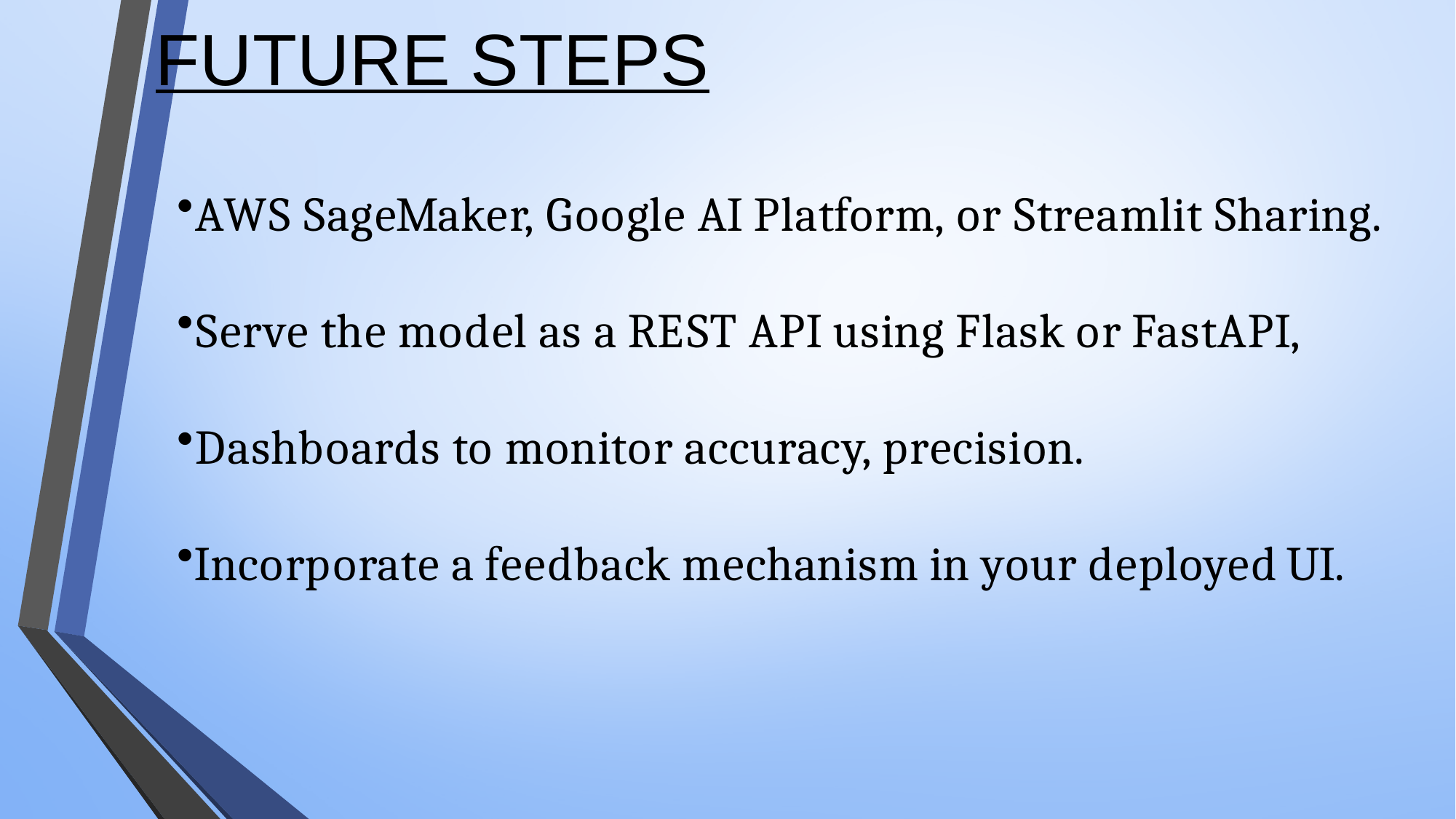

# FUTURE STEPS
AWS SageMaker, Google AI Platform, or Streamlit Sharing.
Serve the model as a REST API using Flask or FastAPI,
Dashboards to monitor accuracy, precision.
Incorporate a feedback mechanism in your deployed UI.